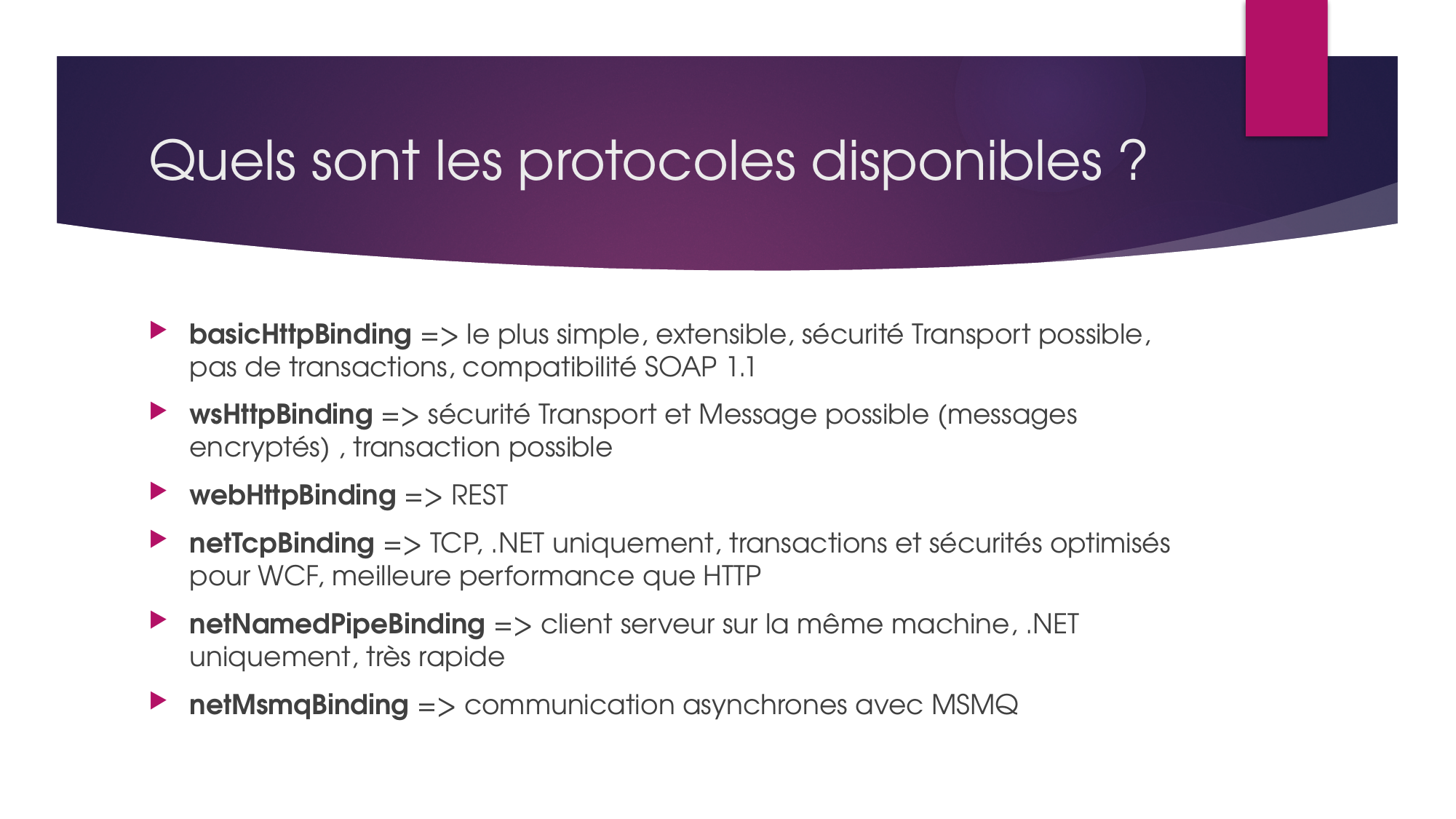

# Quels sont les protocoles disponibles ?
basicHttpBinding => le plus simple, extensible, sécurité Transport possible, pas de transactions, compatibilité SOAP 1.1
wsHttpBinding => sécurité Transport et Message possible (messages encryptés) , transaction possible
webHttpBinding => REST
netTcpBinding => TCP, .NET uniquement, transactions et sécurités optimisés pour WCF, meilleure performance que HTTP
netNamedPipeBinding => client serveur sur la même machine, .NET uniquement, très rapide
netMsmqBinding => communication asynchrones avec MSMQ